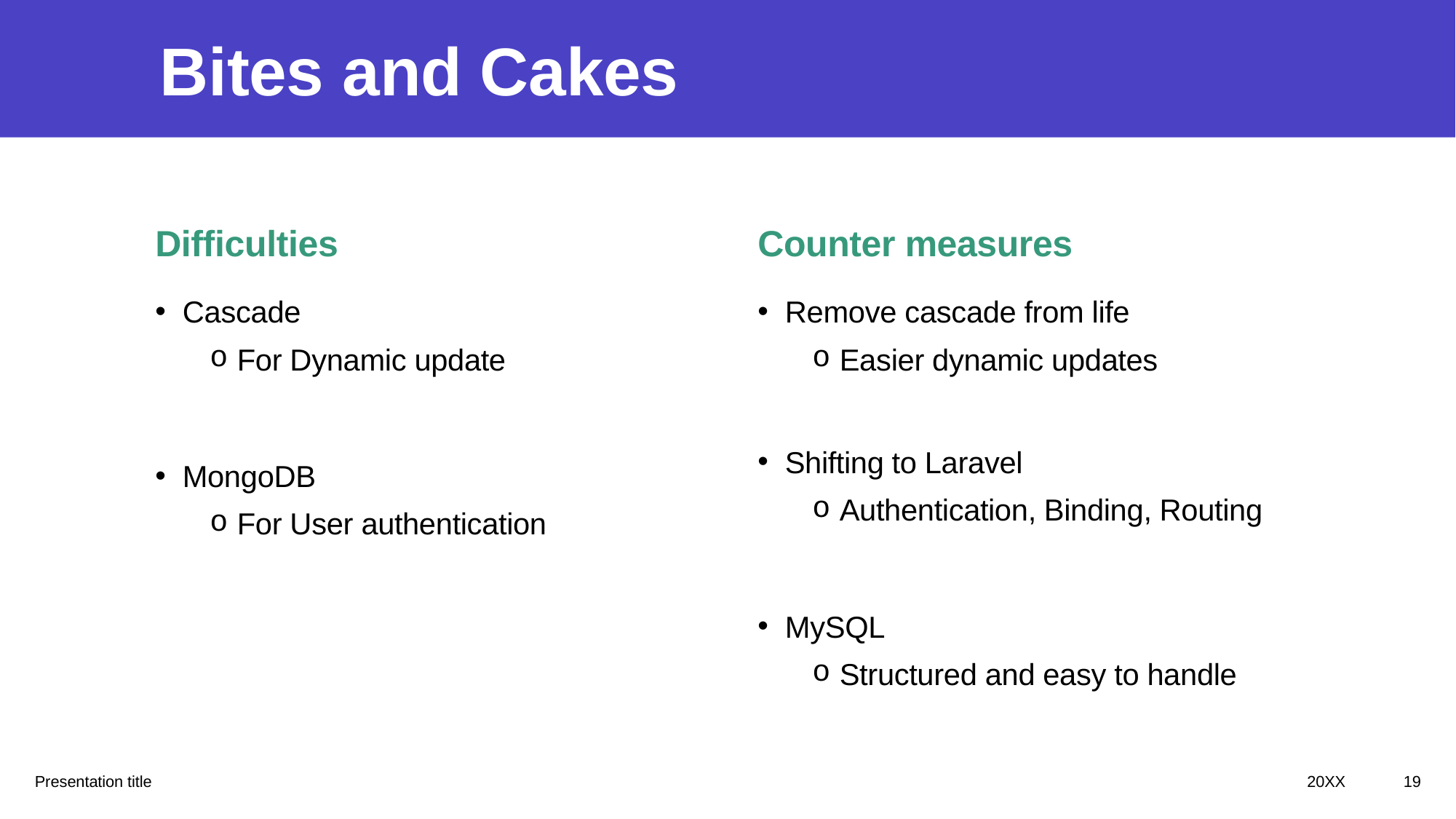

# Bites and Cakes
Counter measures
Difficulties
Cascade
For Dynamic update

MongoDB
For User authentication
Remove cascade from life
Easier dynamic updates

Shifting to Laravel
Authentication, Binding, Routing

MySQL
Structured and easy to handle

20XX
Presentation title
19